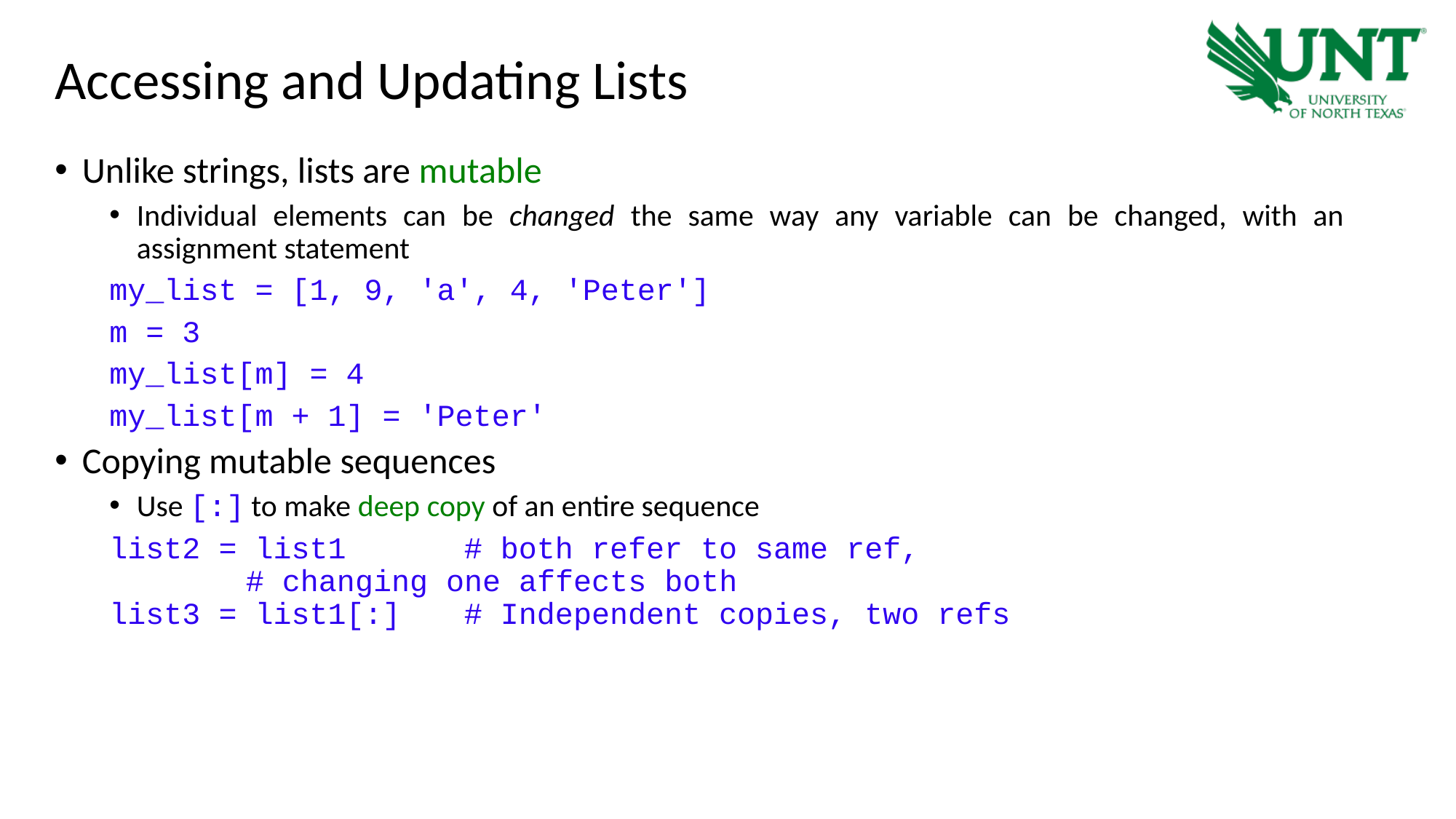

# Accessing and Updating Lists
Unlike strings, lists are mutable
Individual elements can be changed the same way any variable can be changed, with an assignment statement
my_list = [1, 9, 'a', 4, 'Peter']
m = 3
my_list[m] = 4
my_list[m + 1] = 'Peter'
Copying mutable sequences
Use [:] to make deep copy of an entire sequence
list2 = list1 	# both refer to same ref,
  	# changing one affects both
list3 = list1[:] 	# Independent copies, two refs